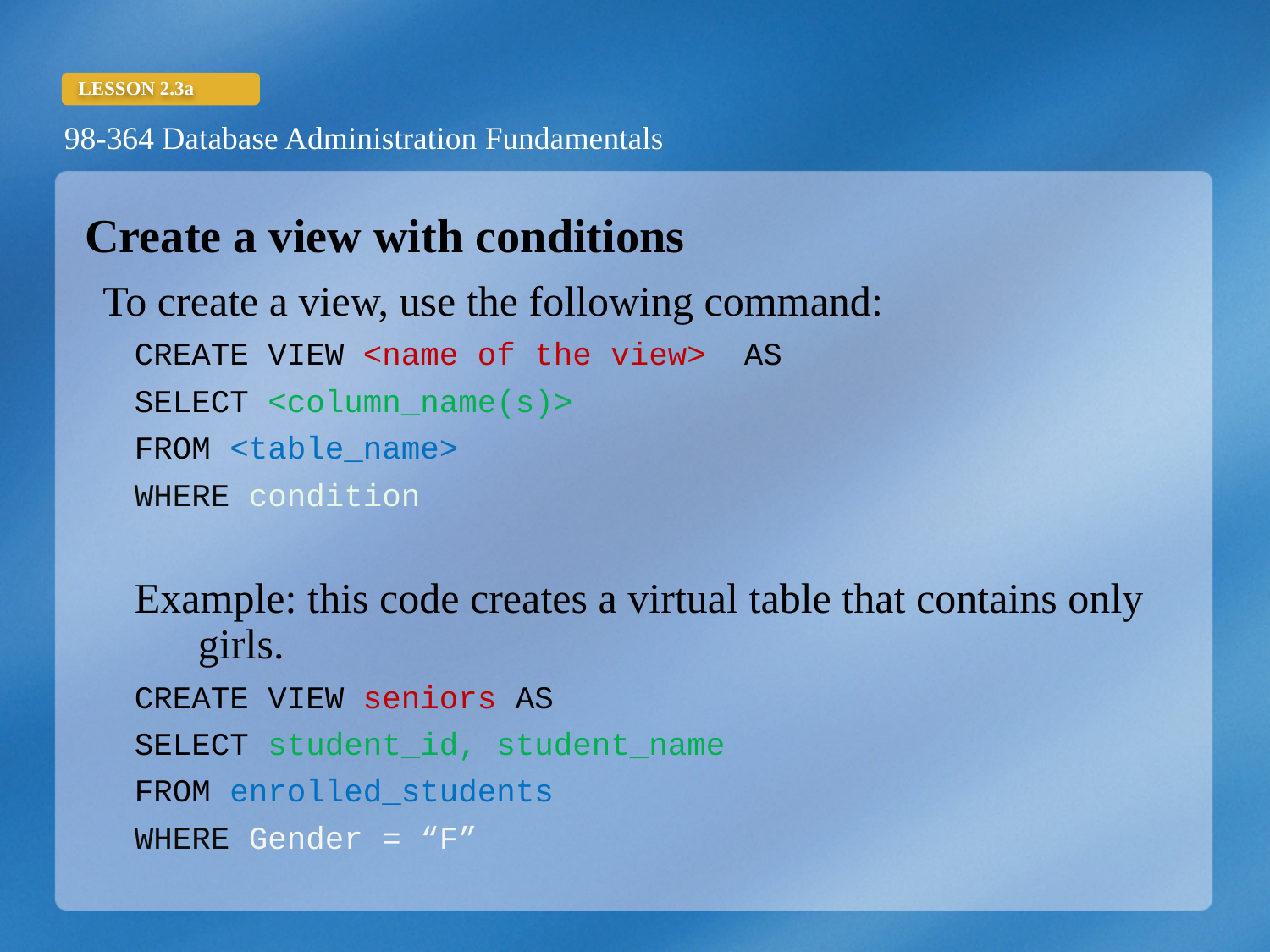

Create a view with conditions
To create a view, use the following command:
CREATE VIEW <name of the view>  AS
SELECT <column_name(s)>
FROM <table_name>
WHERE condition

Example: this code creates a virtual table that contains only girls.
CREATE VIEW seniors AS
SELECT student_id, student_name
FROM enrolled_students
WHERE Gender = “F”